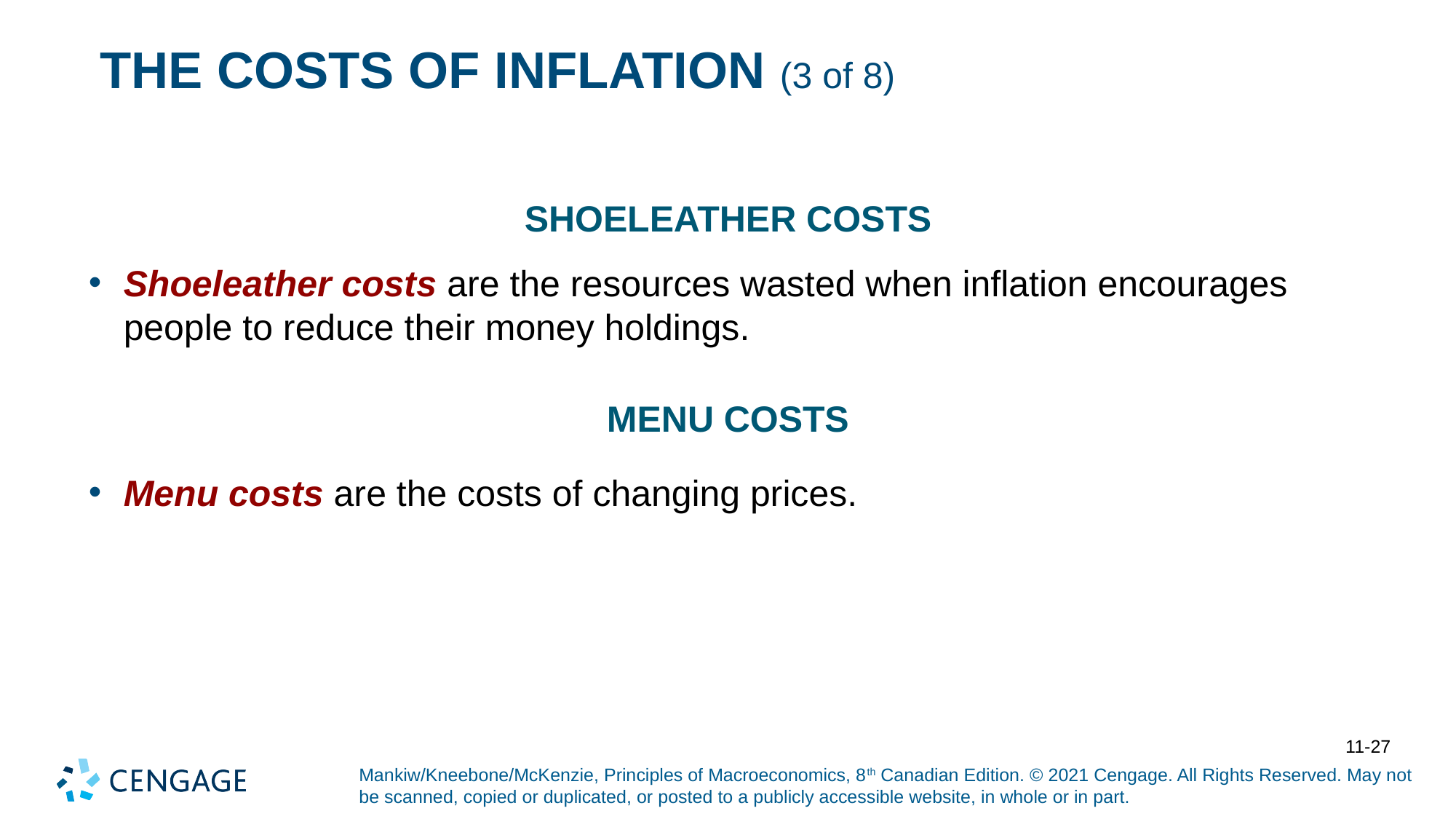

# THE COSTS OF INFLATION (3 of 8)
Shoeleather Costs
Shoeleather costs are the resources wasted when inflation encourages people to reduce their money holdings.
Menu Costs
Menu costs are the costs of changing prices.